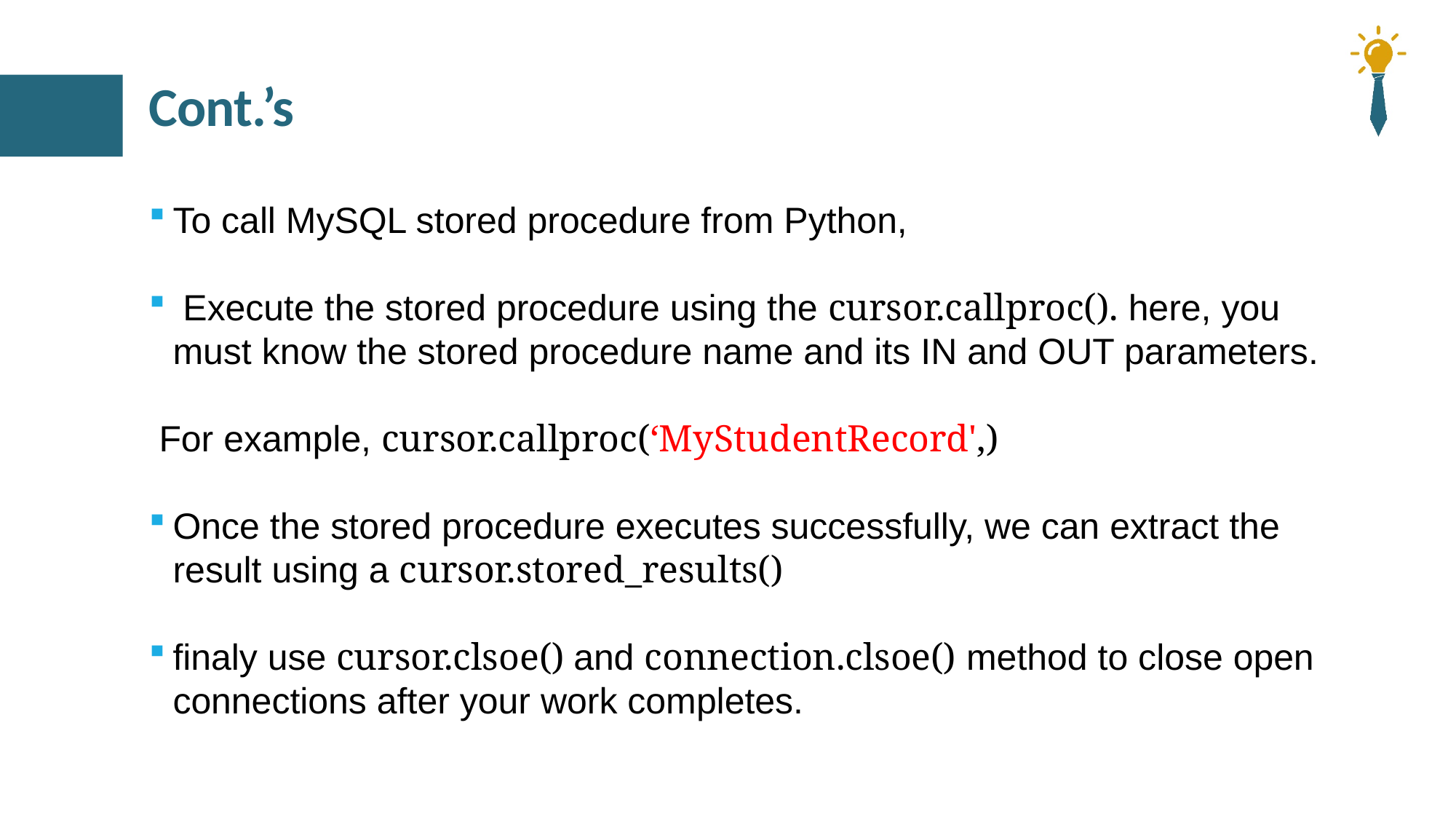

# Cont.’s
To call MySQL stored procedure from Python,

 Execute the stored procedure using the cursor.callproc(). here, you must know the stored procedure name and its IN and OUT parameters.

 For example, cursor.callproc(‘MyStudentRecord',)

Once the stored procedure executes successfully, we can extract the result using a cursor.stored_results()

finaly use cursor.clsoe() and connection.clsoe() method to close open connections after your work completes.